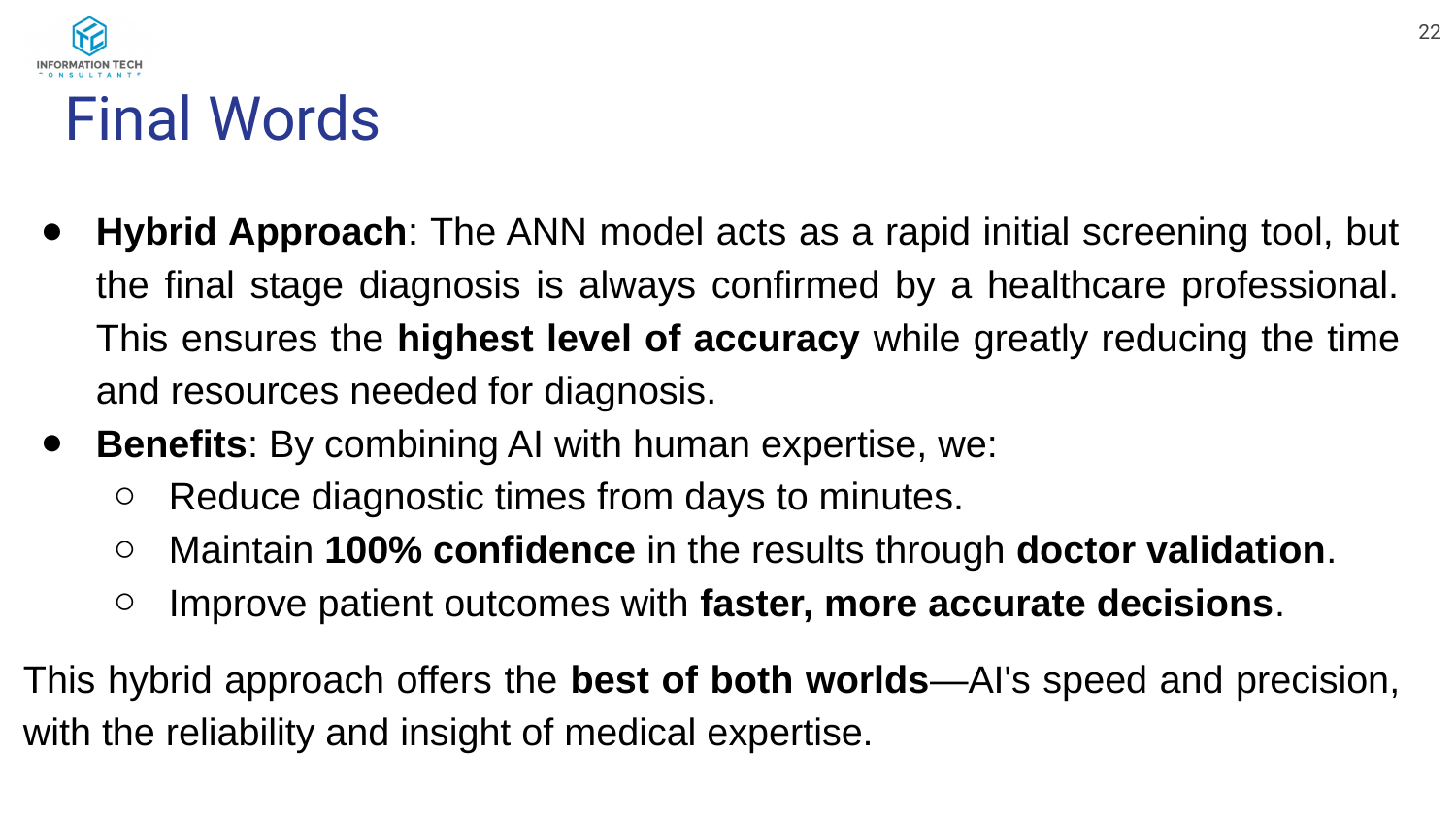

22
# Final Words
Hybrid Approach: The ANN model acts as a rapid initial screening tool, but the final stage diagnosis is always confirmed by a healthcare professional. This ensures the highest level of accuracy while greatly reducing the time and resources needed for diagnosis.
Benefits: By combining AI with human expertise, we:
Reduce diagnostic times from days to minutes.
Maintain 100% confidence in the results through doctor validation.
Improve patient outcomes with faster, more accurate decisions.
This hybrid approach offers the best of both worlds—AI's speed and precision, with the reliability and insight of medical expertise.